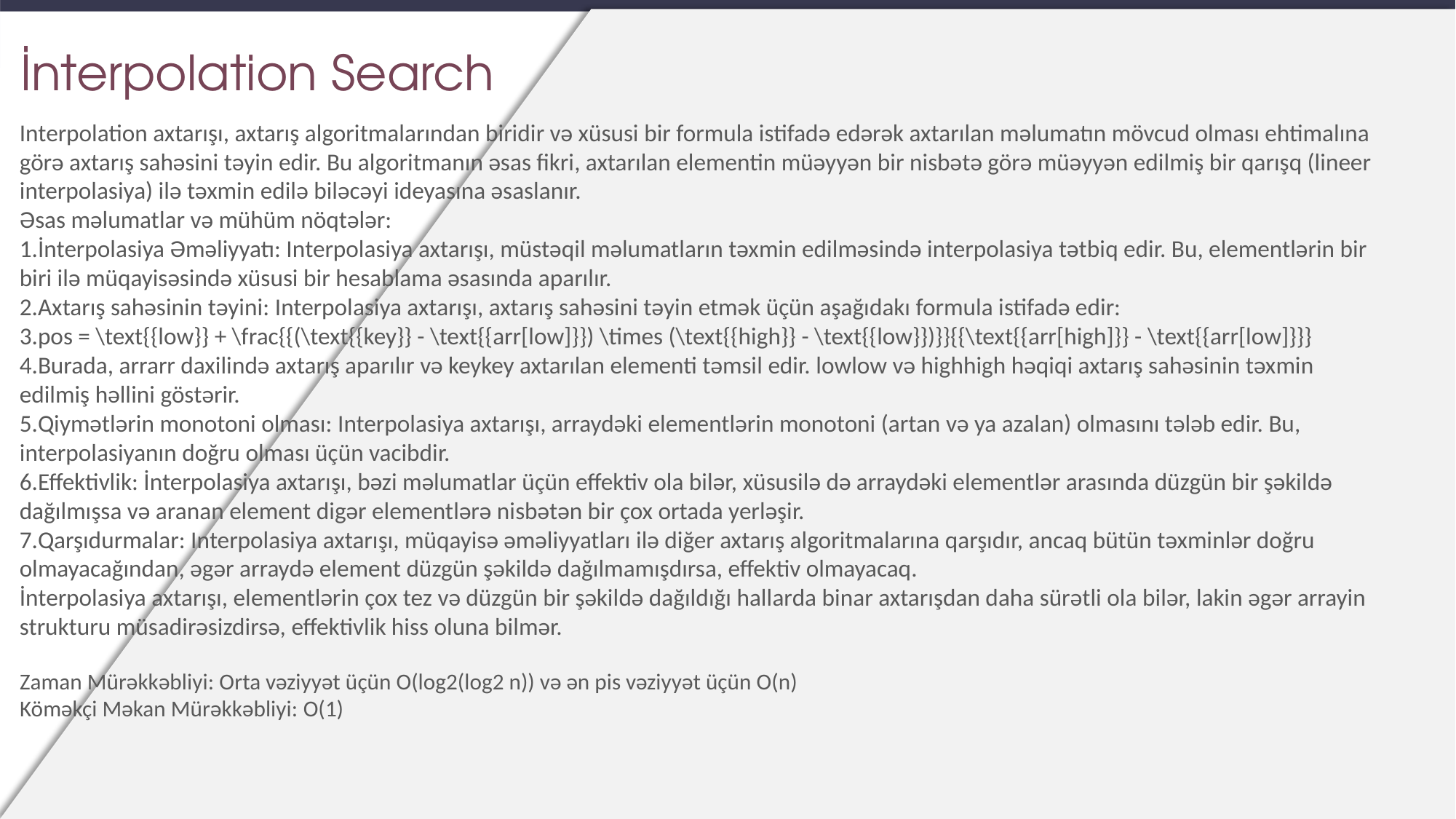

İnterpolation Search

Interpolation axtarışı, axtarış algoritmalarından biridir və xüsusi bir formula istifadə edərək axtarılan məlumatın mövcud olması ehtimalına görə axtarış sahəsini təyin edir. Bu algoritmanın əsas fikri, axtarılan elementin müəyyən bir nisbətə görə müəyyən edilmiş bir qarışq (lineer interpolasiya) ilə təxmin edilə biləcəyi ideyasına əsaslanır.
Əsas məlumatlar və mühüm nöqtələr:
İnterpolasiya Əməliyyatı: Interpolasiya axtarışı, müstəqil məlumatların təxmin edilməsində interpolasiya tətbiq edir. Bu, elementlərin bir biri ilə müqayisəsində xüsusi bir hesablama əsasında aparılır.
Axtarış sahəsinin təyini: Interpolasiya axtarışı, axtarış sahəsini təyin etmək üçün aşağıdakı formula istifadə edir:
pos = \text{{low}} + \frac{{(\text{{key}} - \text{{arr[low]}}) \times (\text{{high}} - \text{{low}})}}{{\text{{arr[high]}} - \text{{arr[low]}}}
Burada, arrarr daxilində axtarış aparılır və keykey axtarılan elementi təmsil edir. lowlow və highhigh həqiqi axtarış sahəsinin təxmin edilmiş həllini göstərir.
Qiymətlərin monotoni olması: Interpolasiya axtarışı, arraydəki elementlərin monotoni (artan və ya azalan) olmasını tələb edir. Bu, interpolasiyanın doğru olması üçün vacibdir.
Effektivlik: İnterpolasiya axtarışı, bəzi məlumatlar üçün effektiv ola bilər, xüsusilə də arraydəki elementlər arasında düzgün bir şəkildə dağılmışsa və aranan element digər elementlərə nisbətən bir çox ortada yerləşir.
Qarşıdurmalar: Interpolasiya axtarışı, müqayisə əməliyyatları ilə diğer axtarış algoritmalarına qarşıdır, ancaq bütün təxminlər doğru olmayacağından, əgər arraydə element düzgün şəkildə dağılmamışdırsa, effektiv olmayacaq.
İnterpolasiya axtarışı, elementlərin çox tez və düzgün bir şəkildə dağıldığı hallarda binar axtarışdan daha sürətli ola bilər, lakin əgər arrayin strukturu müsadirəsizdirsə, effektivlik hiss oluna bilmər.

Zaman Mürəkkəbliyi: Orta vəziyyət üçün O(log2(log2 n)) və ən pis vəziyyət üçün O(n) 
Köməkçi Məkan Mürəkkəbliyi: O(1)